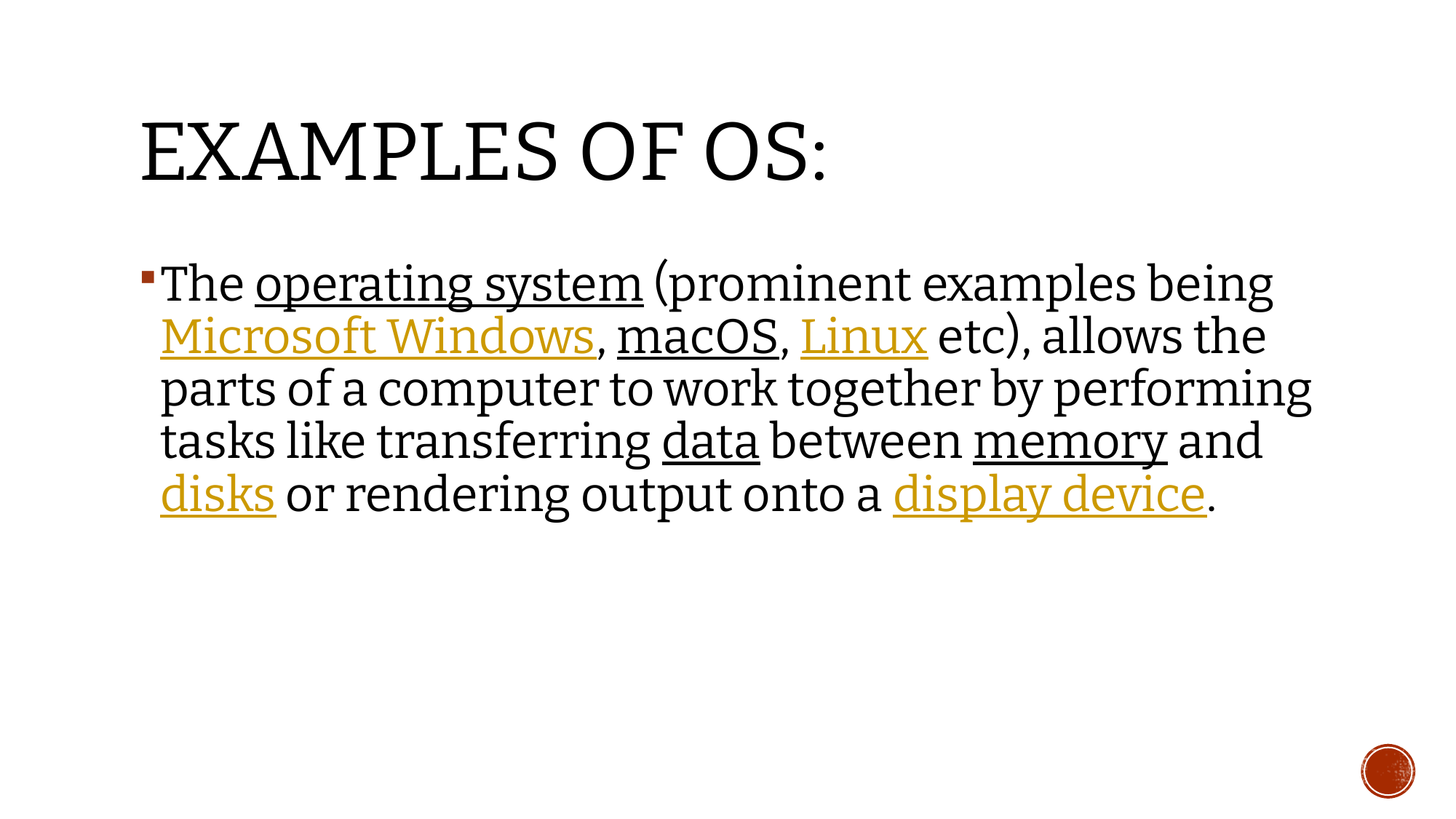

# Examples of OS:
The operating system (prominent examples being Microsoft Windows, macOS, Linux etc), allows the parts of a computer to work together by performing tasks like transferring data between memory and disks or rendering output onto a display device.